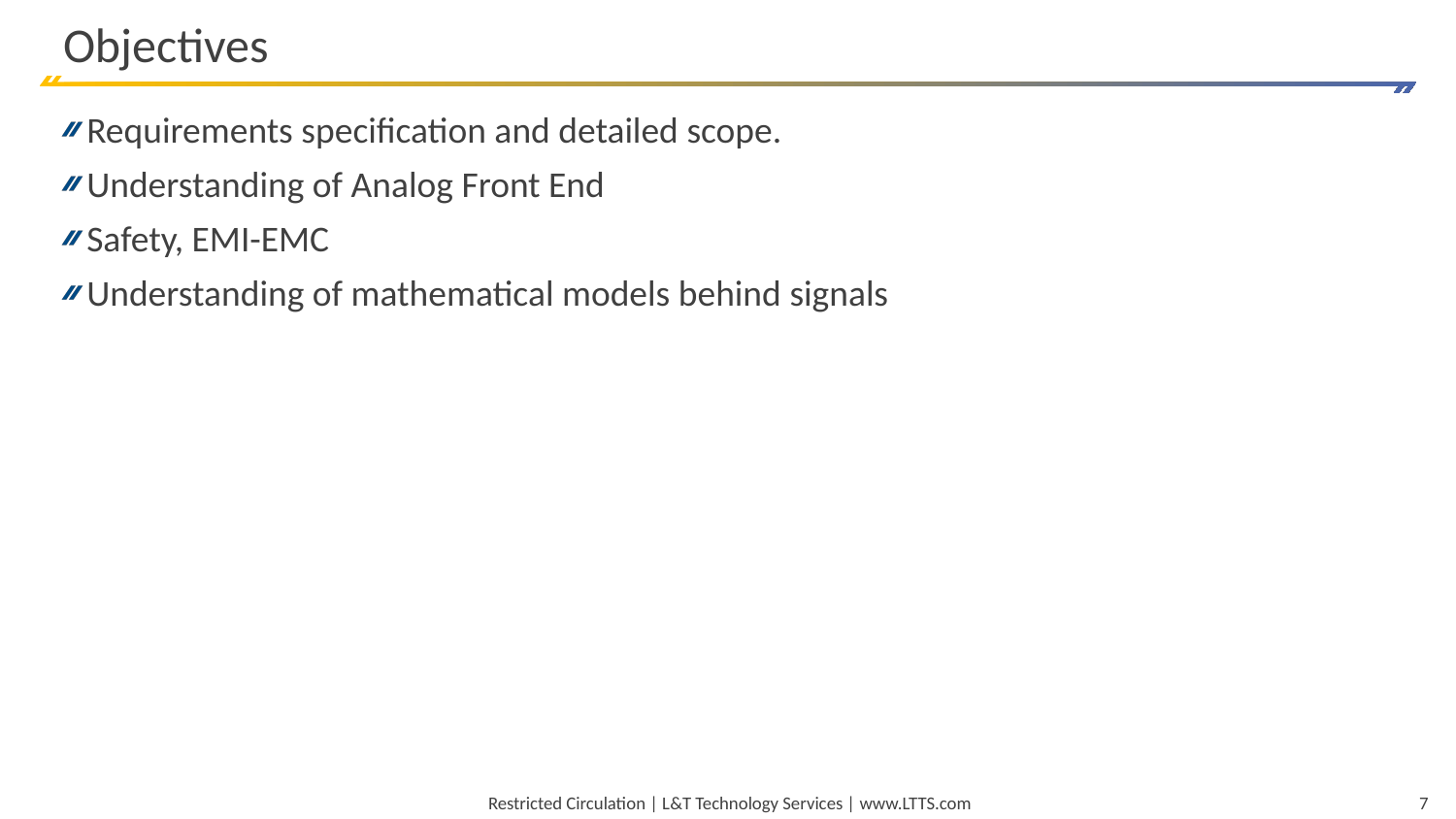

# Objectives
Requirements specification and detailed scope.
Understanding of Analog Front End
Safety, EMI-EMC
Understanding of mathematical models behind signals